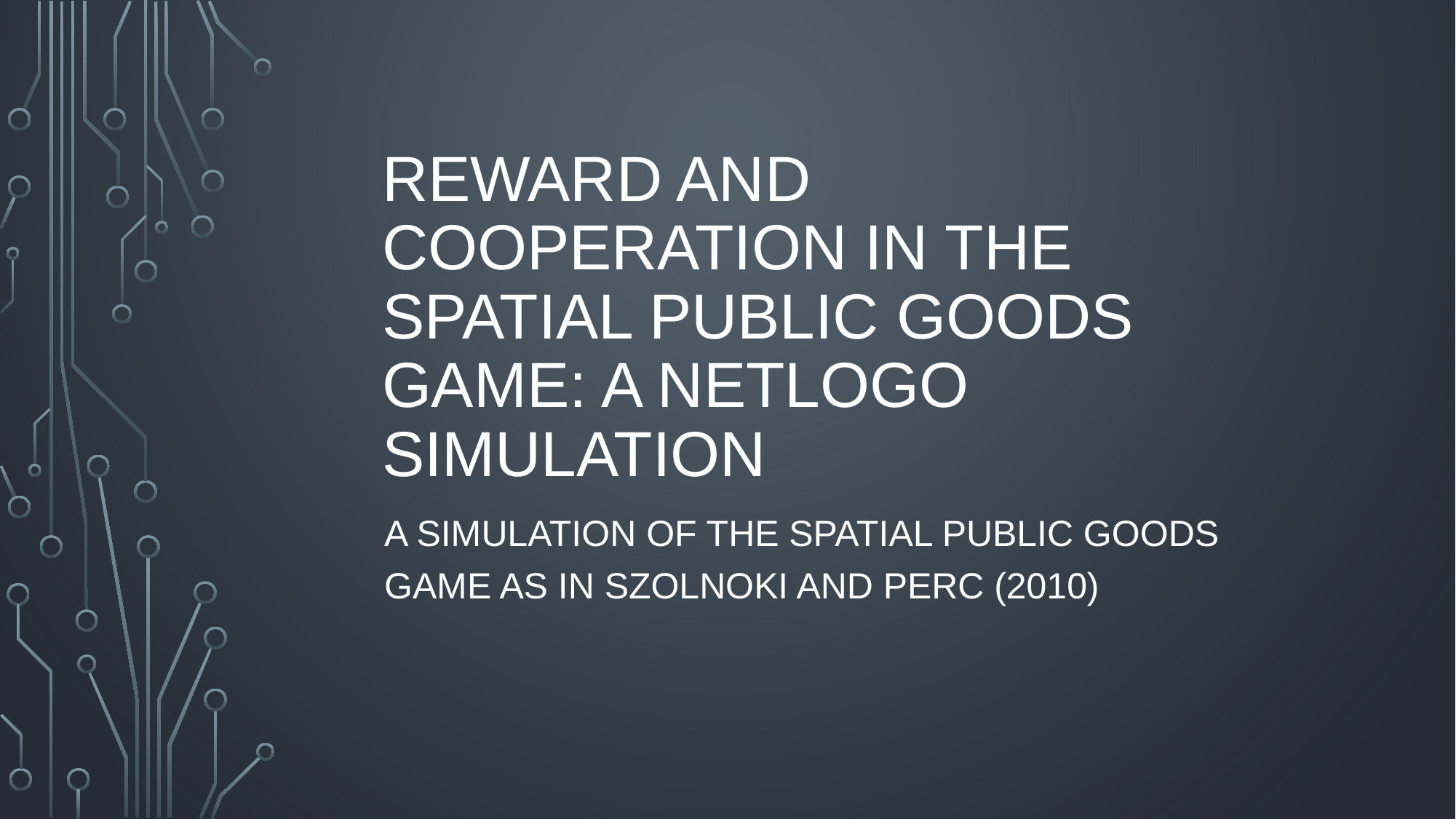

# Reward and cooperation in the spatial public goods game: A Netlogo Simulation
A simulation of the spatial public goods game as in Szolnoki and Perc (2010)